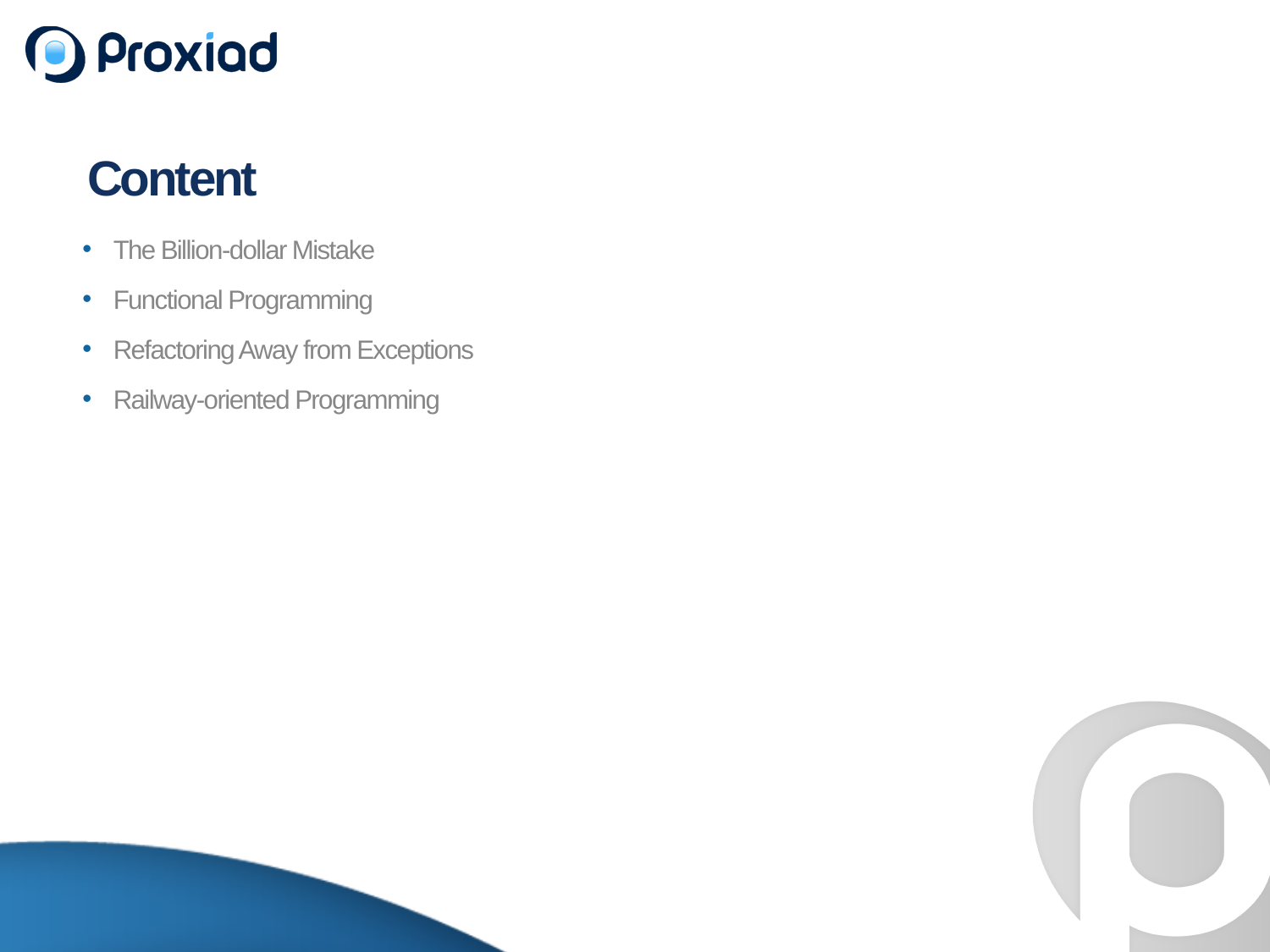

# Content
The Billion-dollar Mistake
Functional Programming
Refactoring Away from Exceptions
Railway-oriented Programming